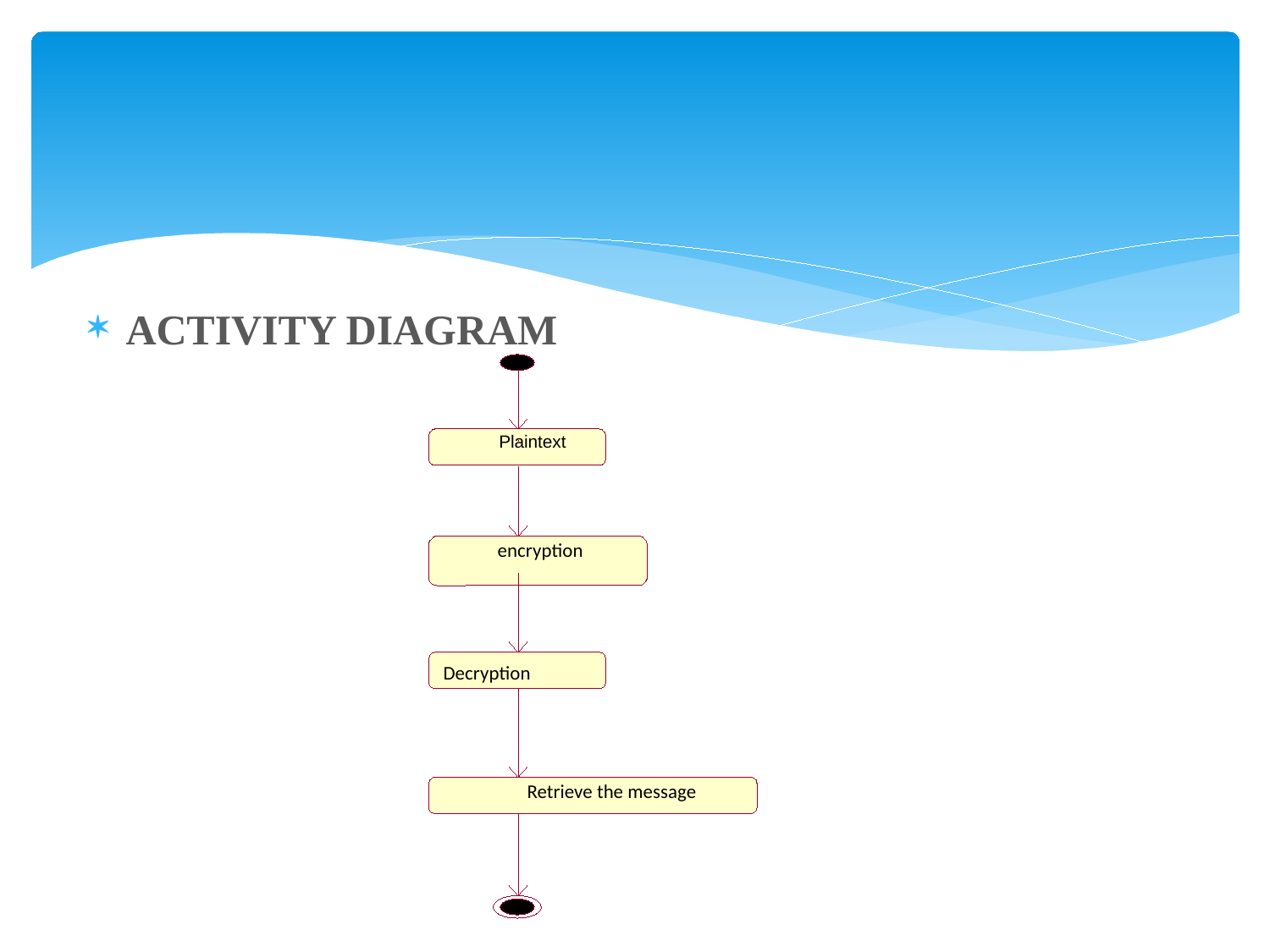

#
ACTIVITY DIAGRAM

Plaintext

encryption

Decryption

Retrieve the message